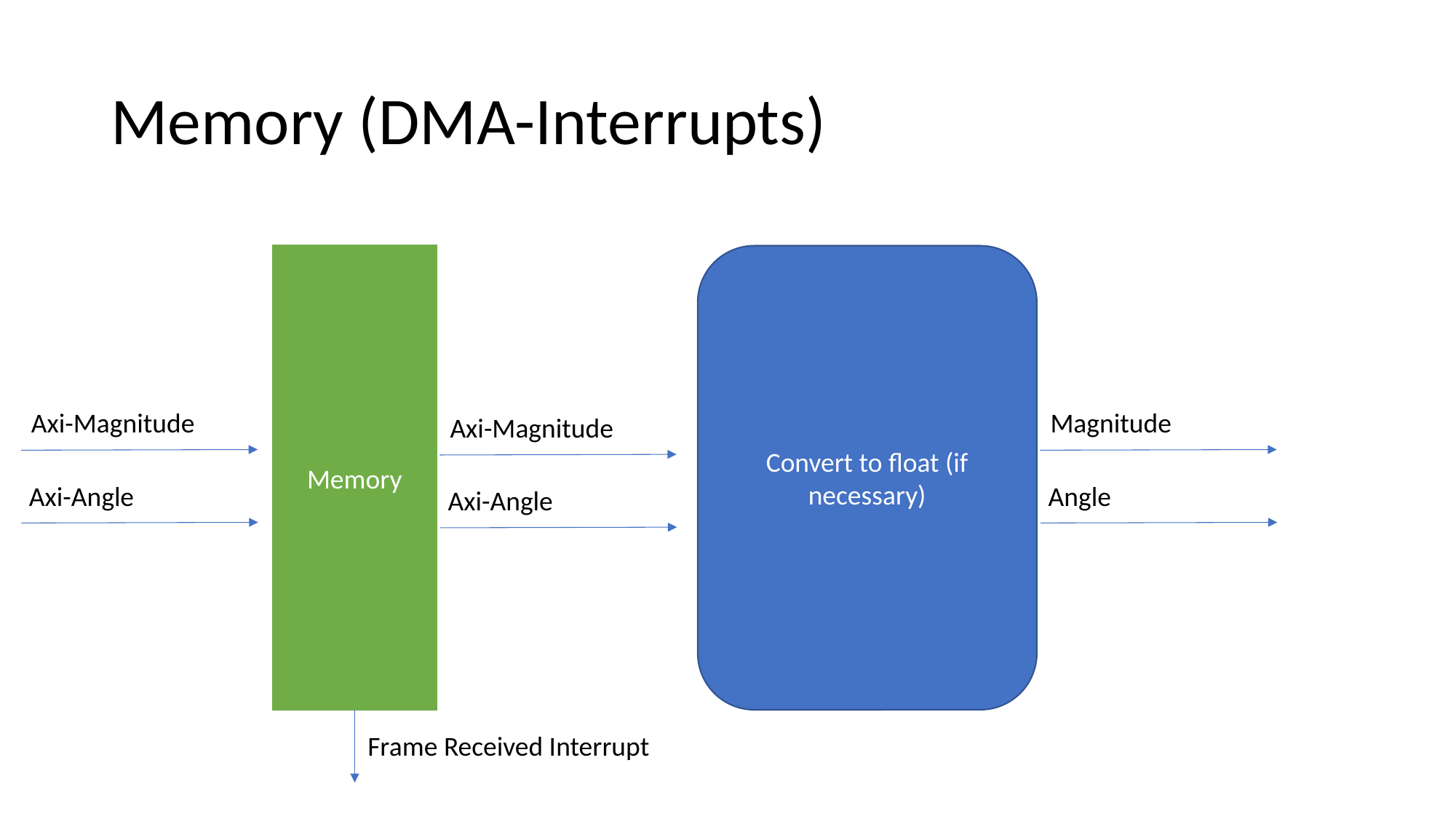

# Memory (DMA-Interrupts)
Memory
Convert to float (if necessary)
Axi-Magnitude
Magnitude
Axi-Magnitude
Axi-Angle
Angle
Axi-Angle
Frame Received Interrupt